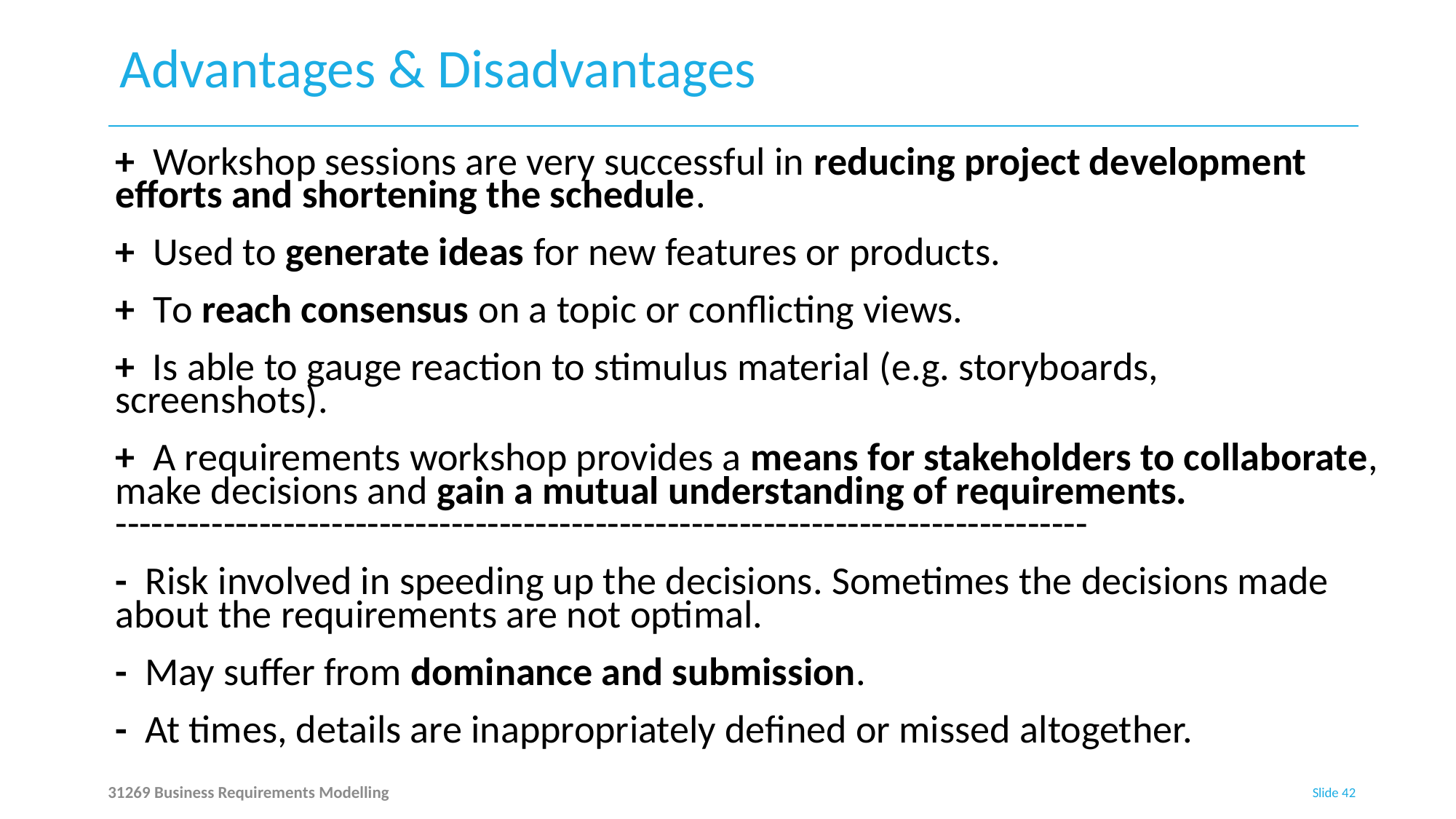

# Advantages & Disadvantages
+  Workshop sessions are very successful in reducing project development efforts and shortening the schedule.
+  Used to generate ideas for new features or products.
+  To reach consensus on a topic or conflicting views.
+  Is able to gauge reaction to stimulus material (e.g. storyboards, screenshots).
+  A requirements workshop provides a means for stakeholders to collaborate, make decisions and gain a mutual understanding of requirements.
---------------------------------------------------------------------------------
-  Risk involved in speeding up the decisions. Sometimes the decisions made about the requirements are not optimal.
-  May suffer from dominance and submission.
-  At times, details are inappropriately defined or missed altogether.
31269 Business Requirements Modelling
Slide 42